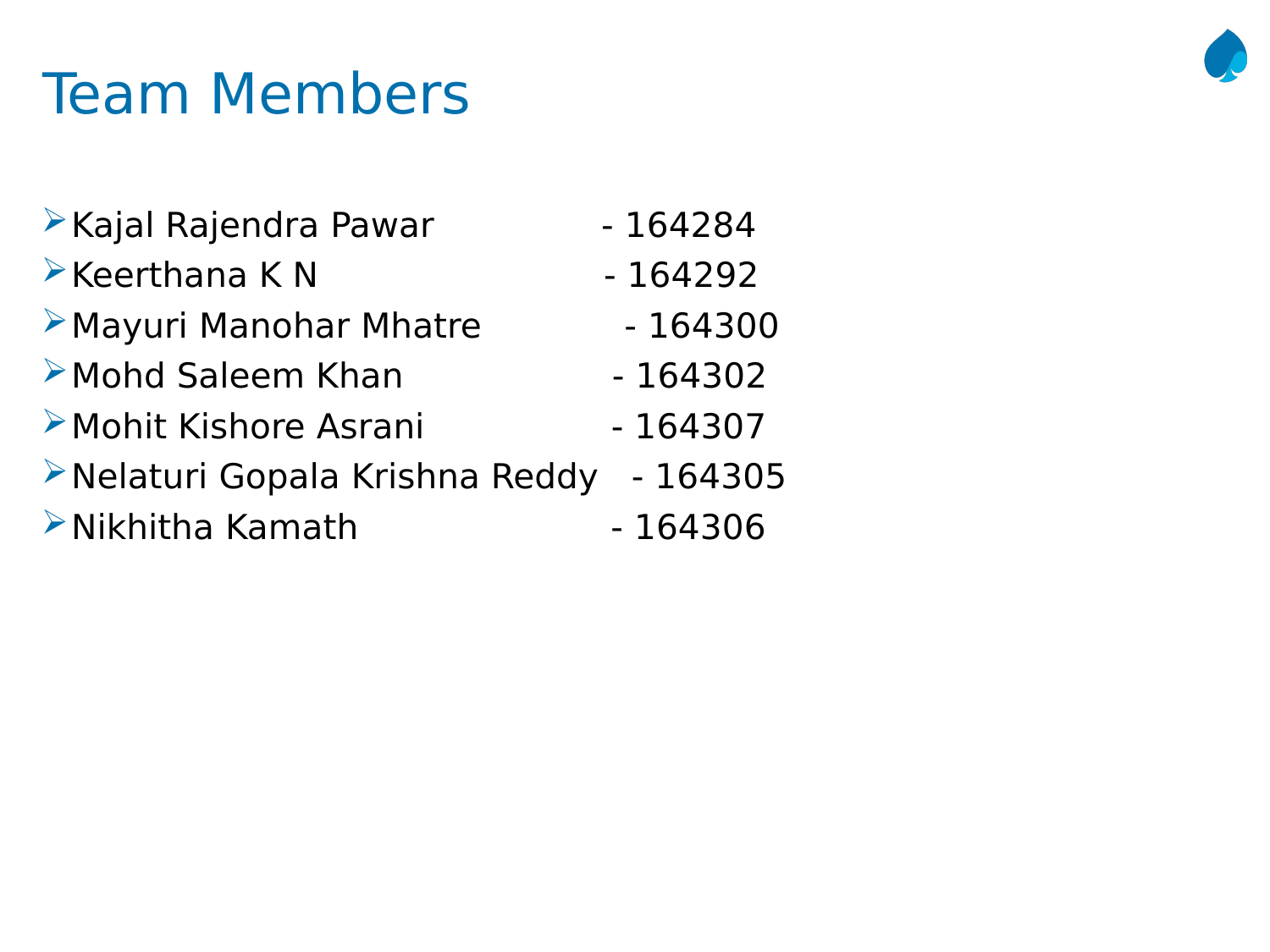

# Team Members
Kajal Rajendra Pawar         	  - 164284
Keerthana K N                          - 164292
Mayuri Manohar Mhatre             - 164300
Mohd Saleem Khan                   - 164302
Mohit Kishore Asrani                 - 164307
Nelaturi Gopala Krishna Reddy   - 164305
Nikhitha Kamath                       - 164306